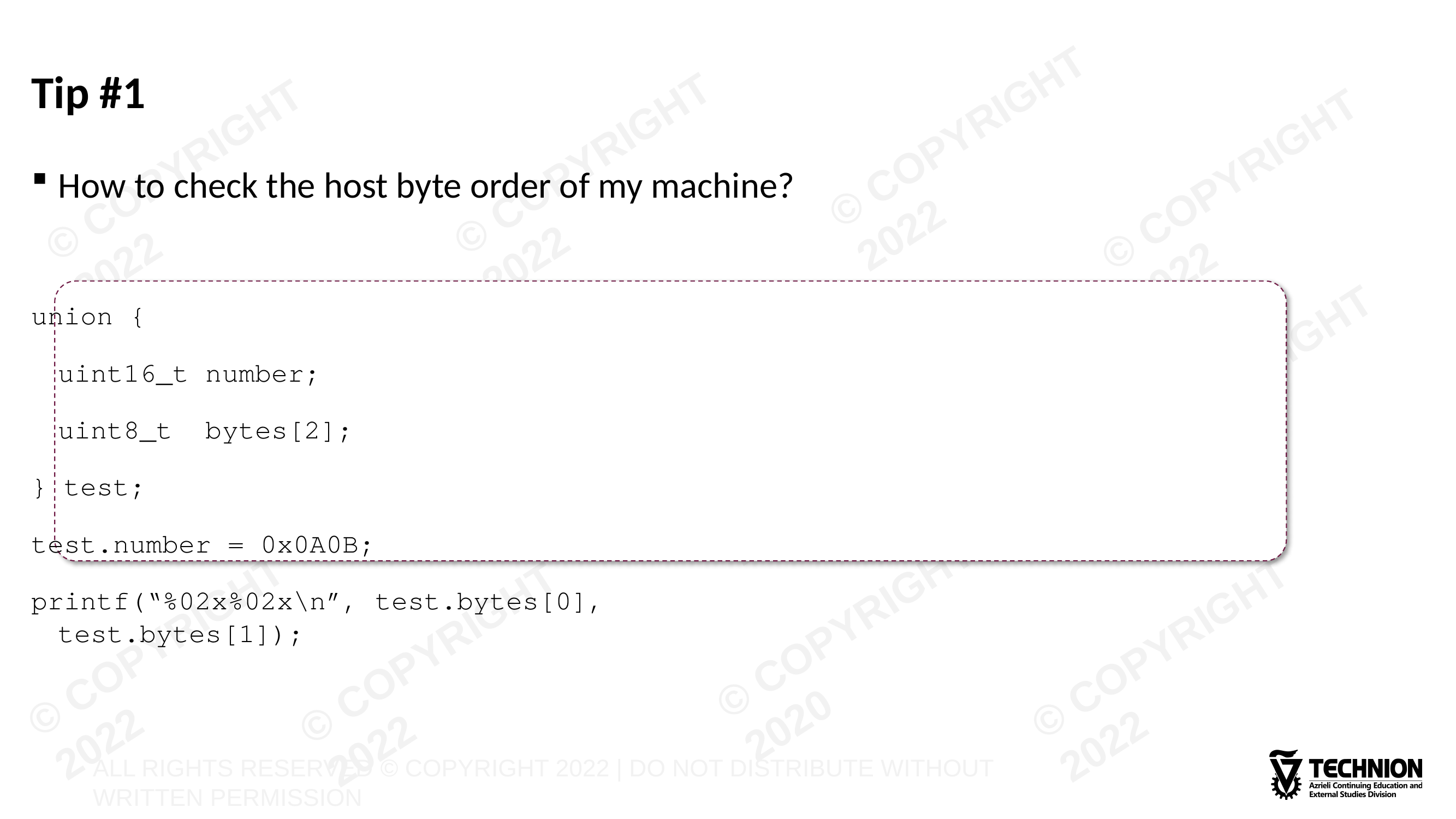

# Tip #1
How to check the host byte order of my machine?

union {
	uint16_t number;
	uint8_t  bytes[2];
} test;
test.number = 0x0A0B;
printf(“%02x%02x\n”, test.bytes[0], 								 test.bytes[1]);